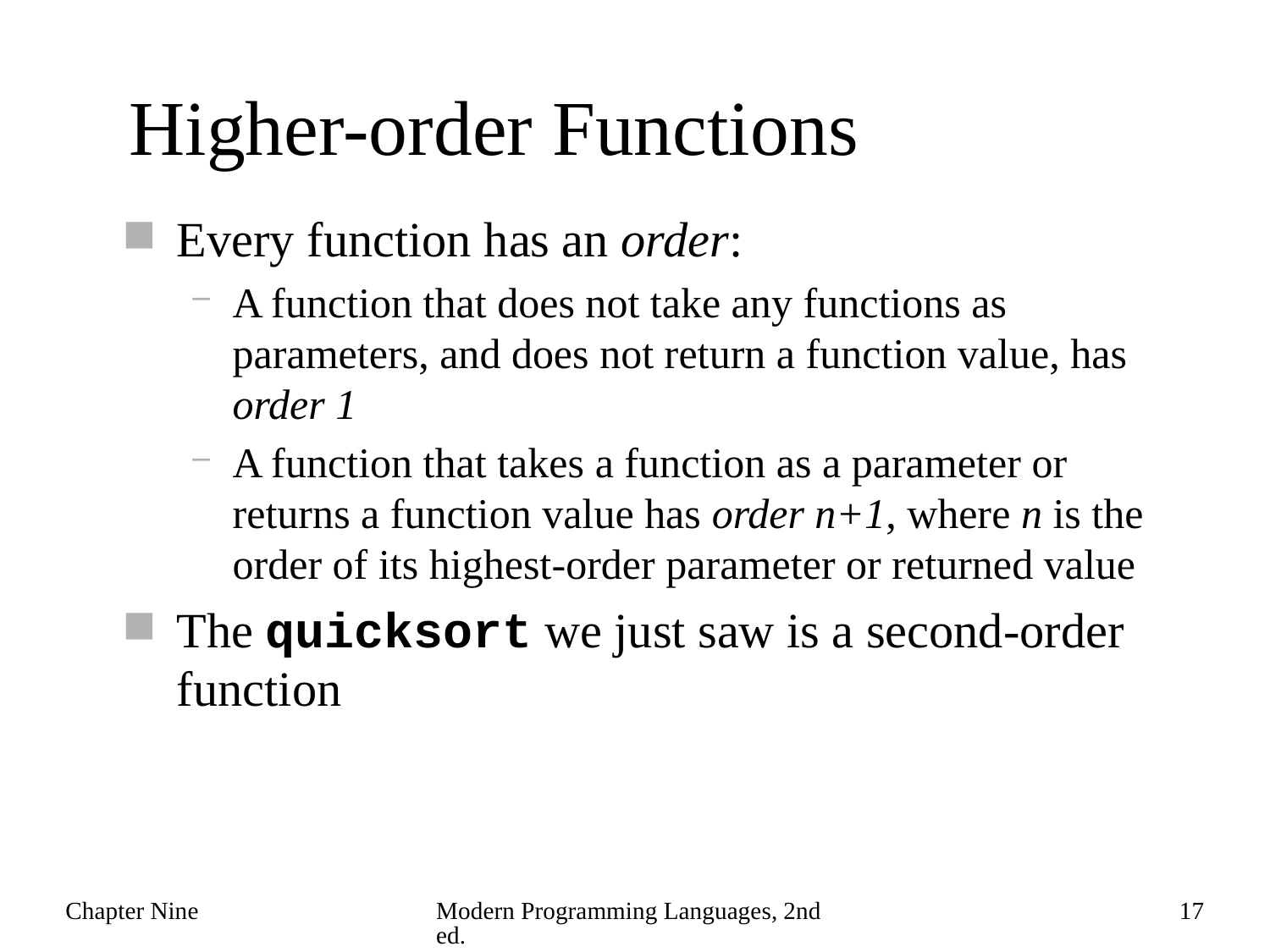

# Higher-order Functions
Every function has an order:
A function that does not take any functions as parameters, and does not return a function value, has order 1
A function that takes a function as a parameter or returns a function value has order n+1, where n is the order of its highest-order parameter or returned value
The quicksort we just saw is a second-order function
Chapter Nine
Modern Programming Languages, 2nd ed.
17